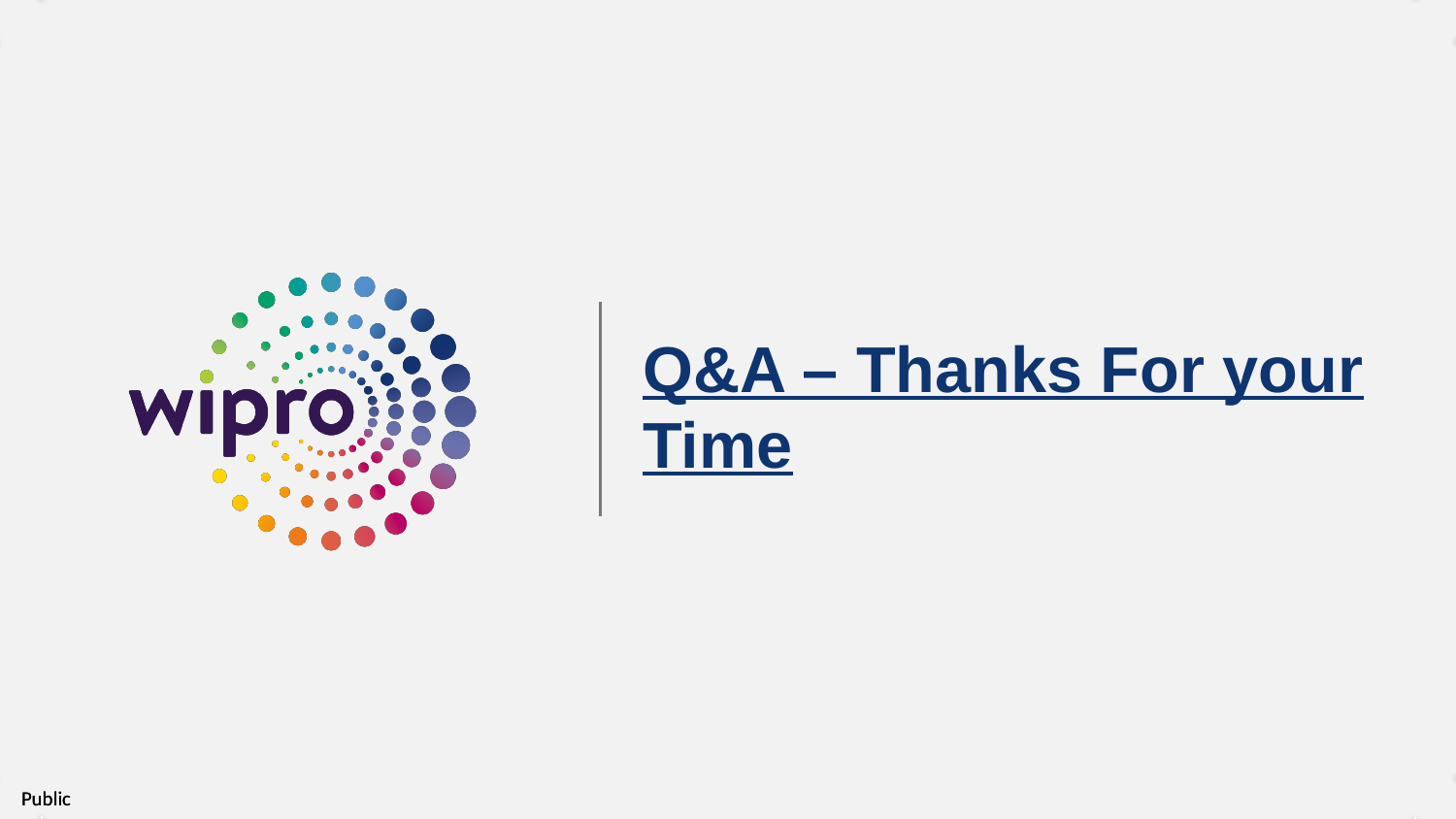

# Q&A – Thanks For your Time